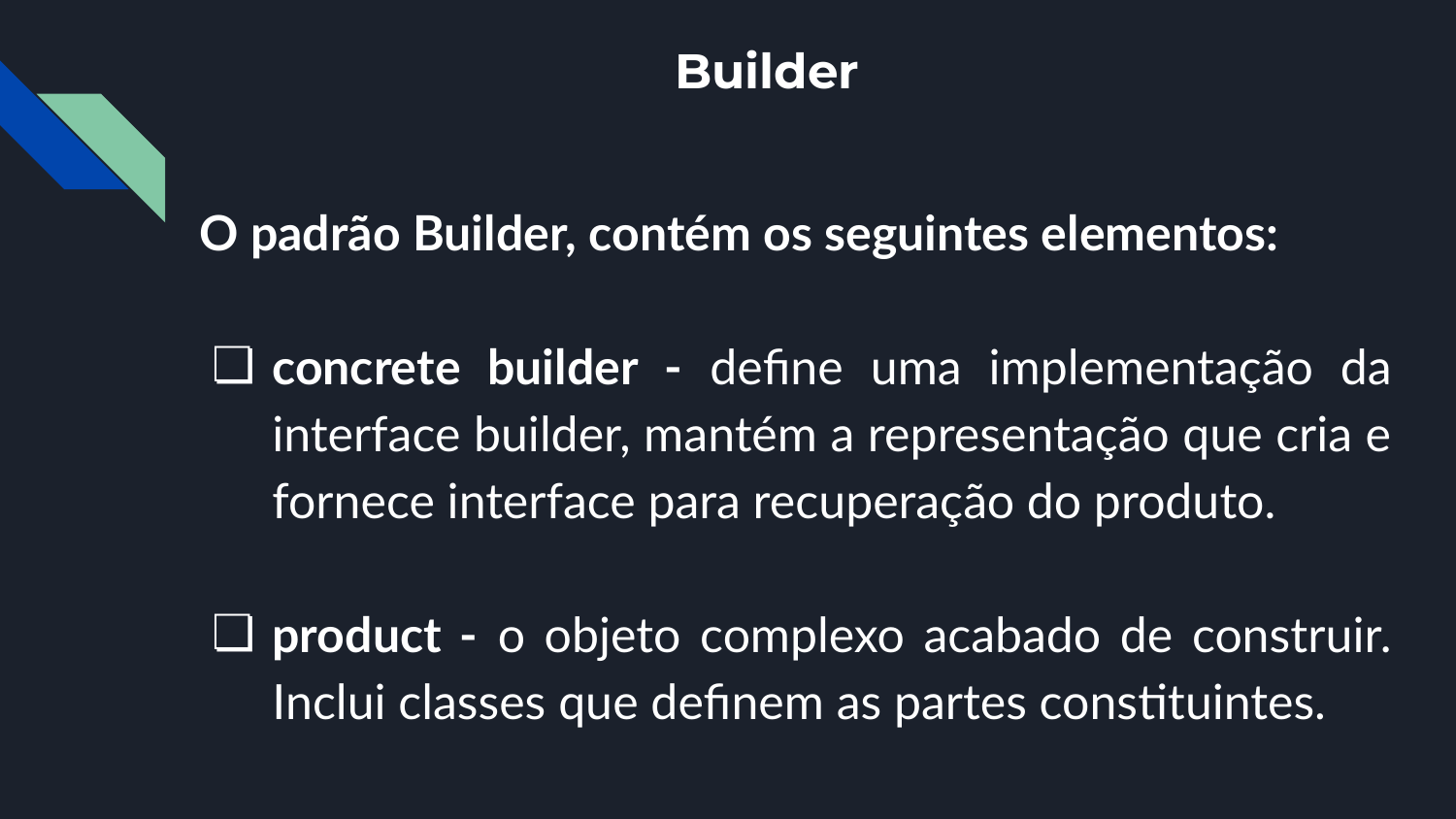

# Builder
O padrão Builder, contém os seguintes elementos:

concrete builder - define uma implementação da interface builder, mantém a representação que cria e fornece interface para recuperação do produto.

product - o objeto complexo acabado de construir. Inclui classes que definem as partes constituintes.